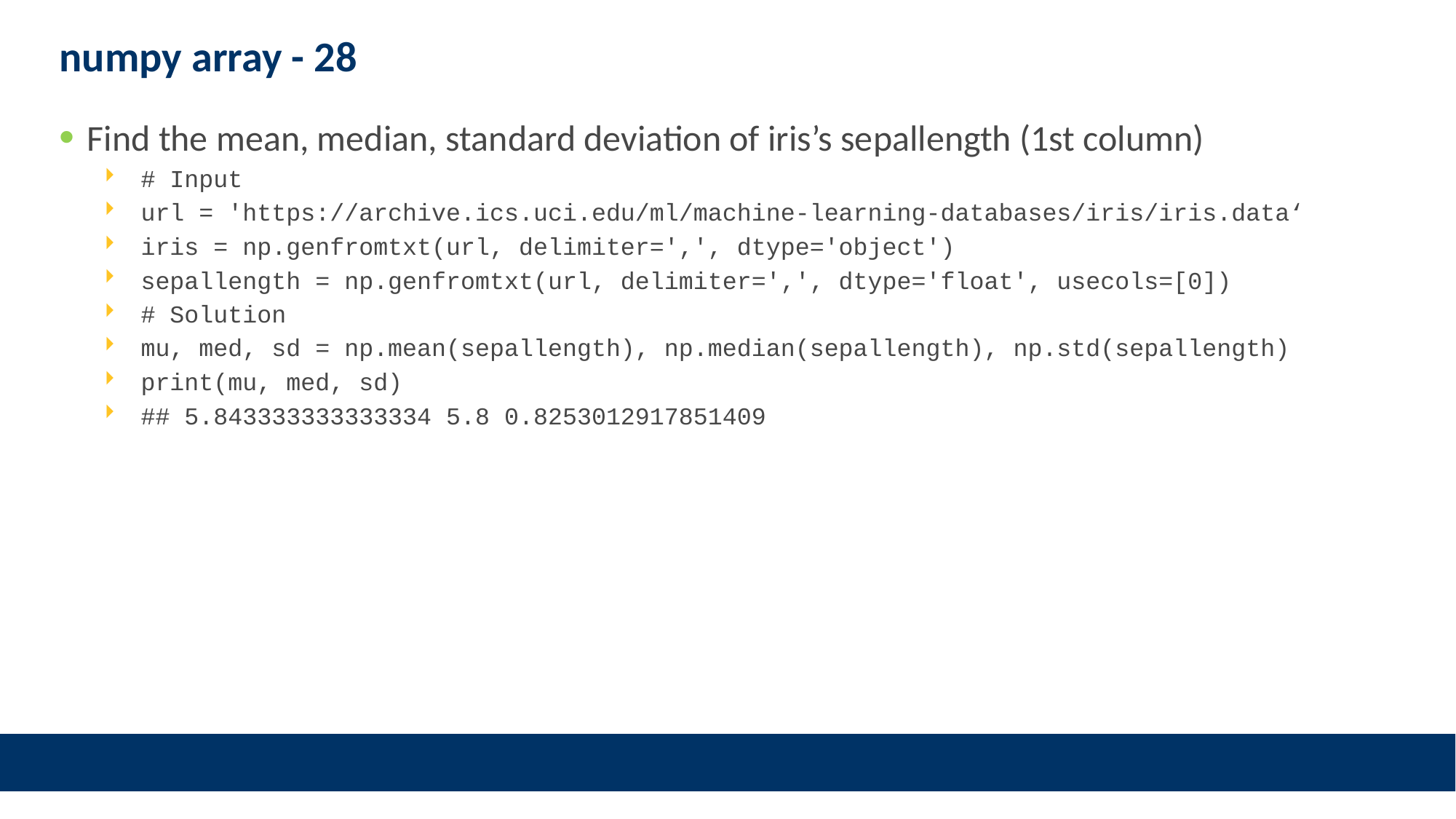

# numpy array - 28
Find the mean, median, standard deviation of iris’s sepallength (1st column)
# Input
url = 'https://archive.ics.uci.edu/ml/machine-learning-databases/iris/iris.data‘
iris = np.genfromtxt(url, delimiter=',', dtype='object')
sepallength = np.genfromtxt(url, delimiter=',', dtype='float', usecols=[0])
# Solution
mu, med, sd = np.mean(sepallength), np.median(sepallength), np.std(sepallength)
print(mu, med, sd)
## 5.843333333333334 5.8 0.8253012917851409